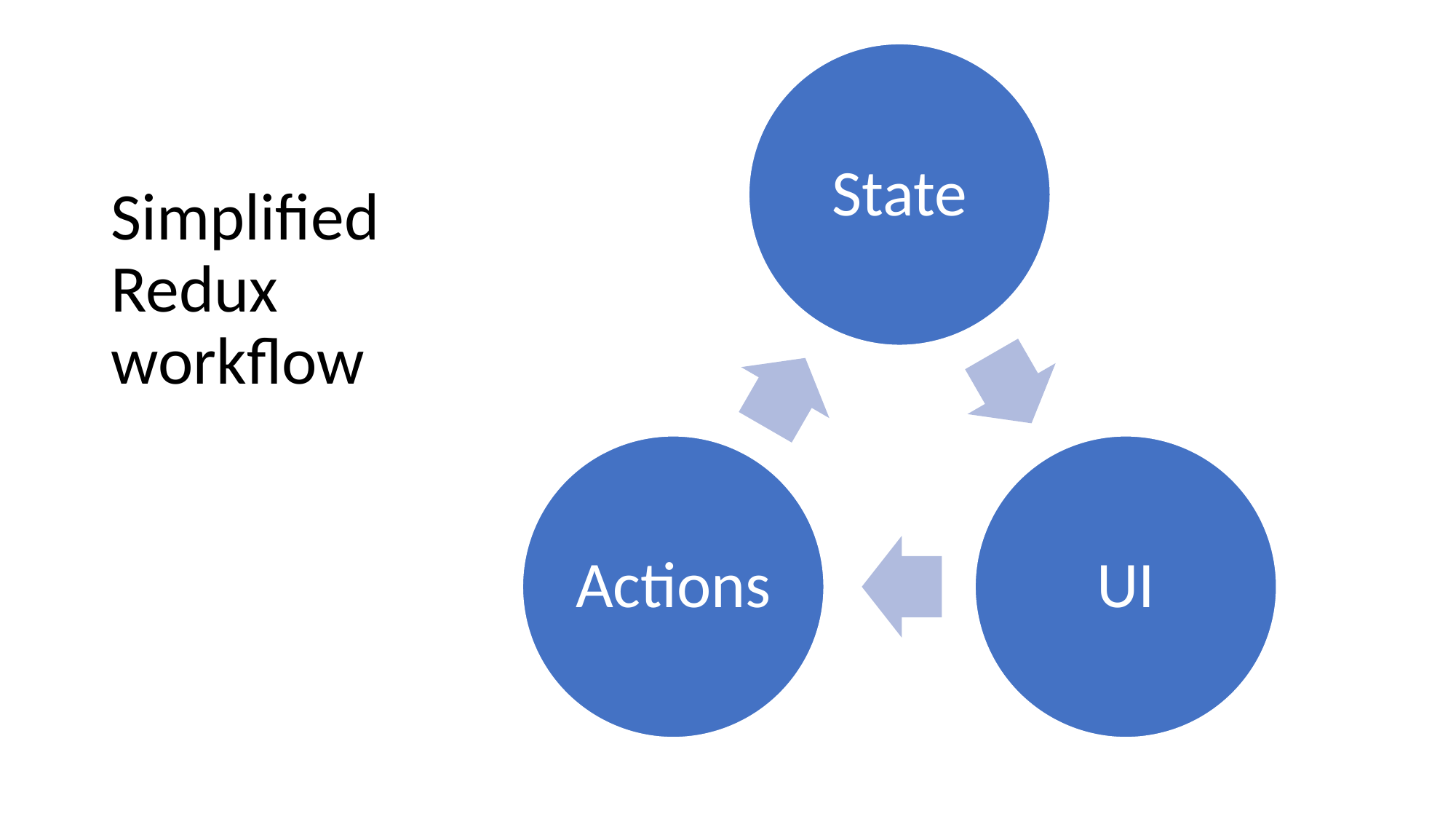

# Simplified Redux workflow
State

UI

Actions